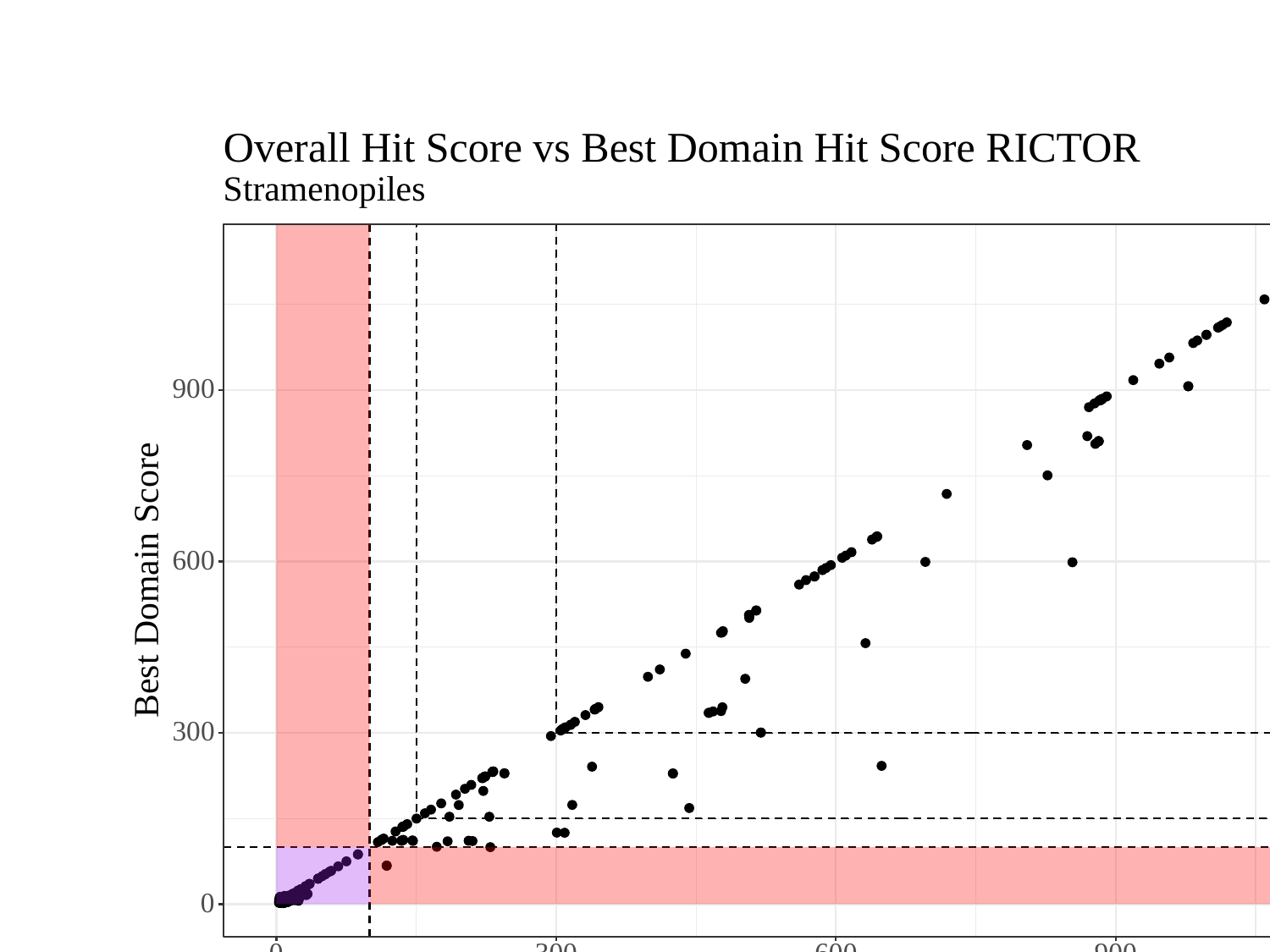

#

Overall Hit Score vs Best Domain Hit Score RICTOR
Stramenopiles

900

600

Best Domain Score

300

0

900
0
300
600
Overall HMMER Score